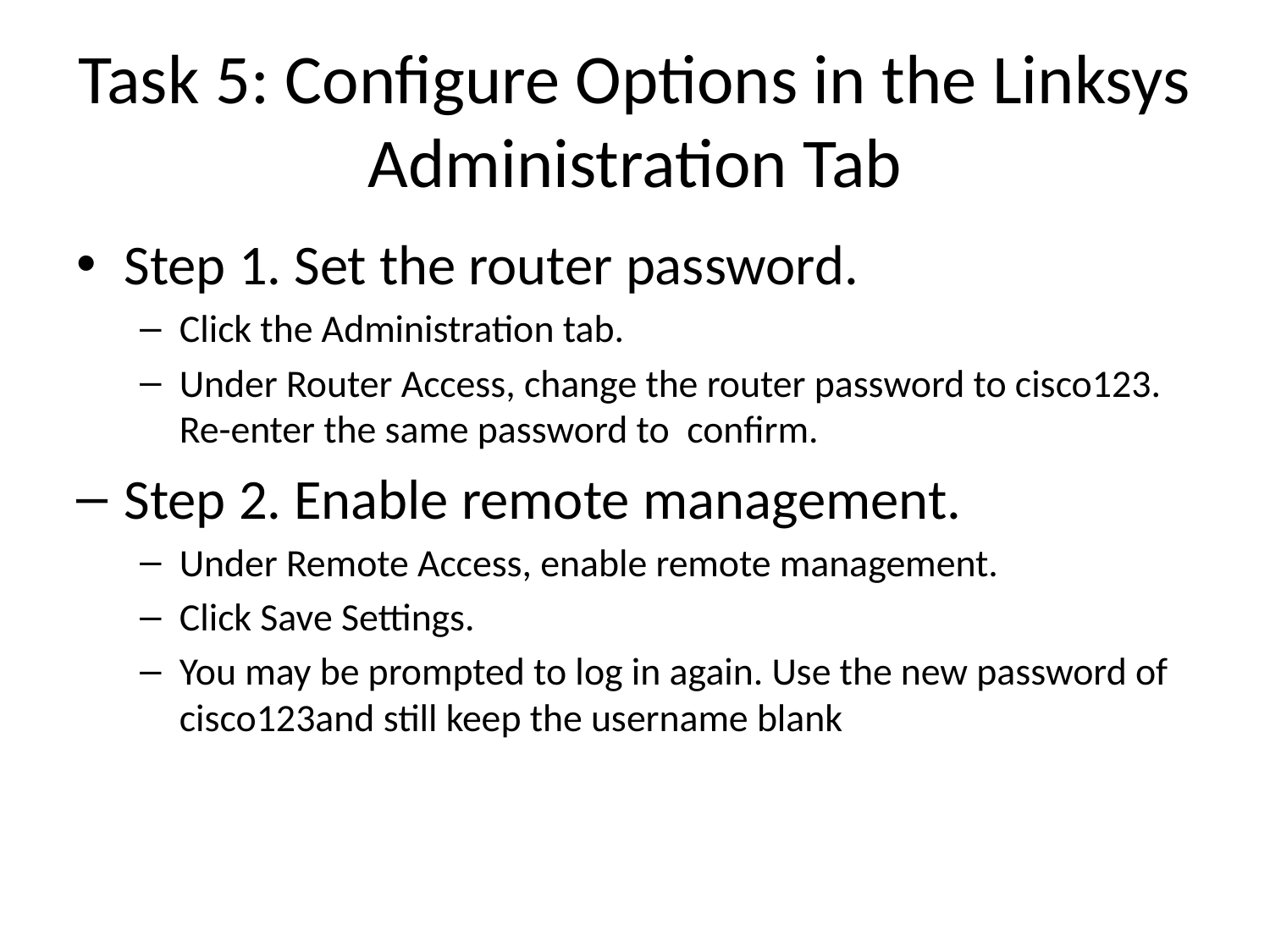

# Task 5: Configure Options in the Linksys Administration Tab
Step 1. Set the router password.
Click the Administration tab.
Under Router Access, change the router password to cisco123. Re-enter the same password to  confirm.
Step 2. Enable remote management.
Under Remote Access, enable remote management.
Click Save Settings.
You may be prompted to log in again. Use the new password of cisco123and still keep the username blank